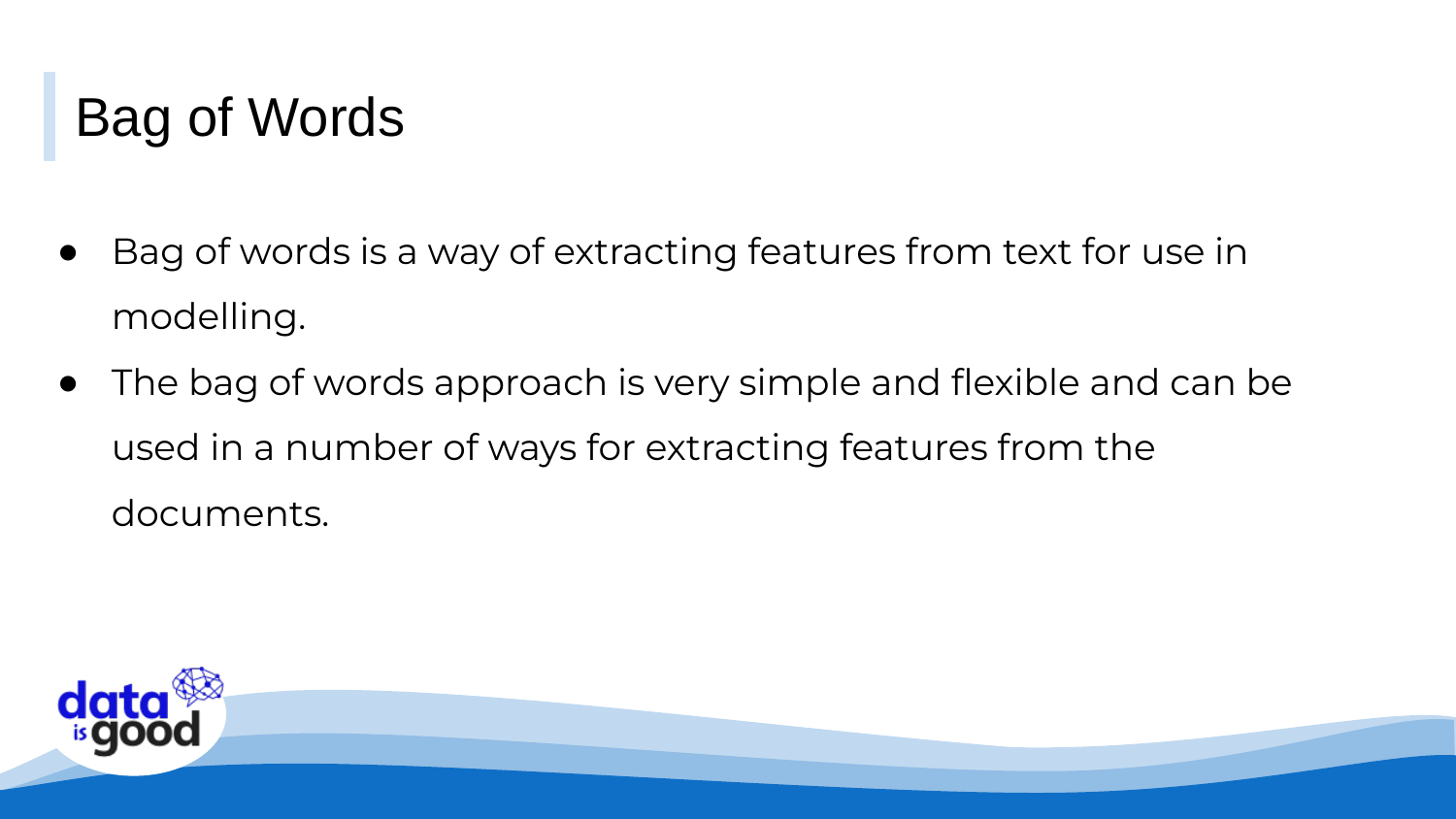

# Bag of Words
Bag of words is a way of extracting features from text for use in modelling.
The bag of words approach is very simple and flexible and can be used in a number of ways for extracting features from the documents.